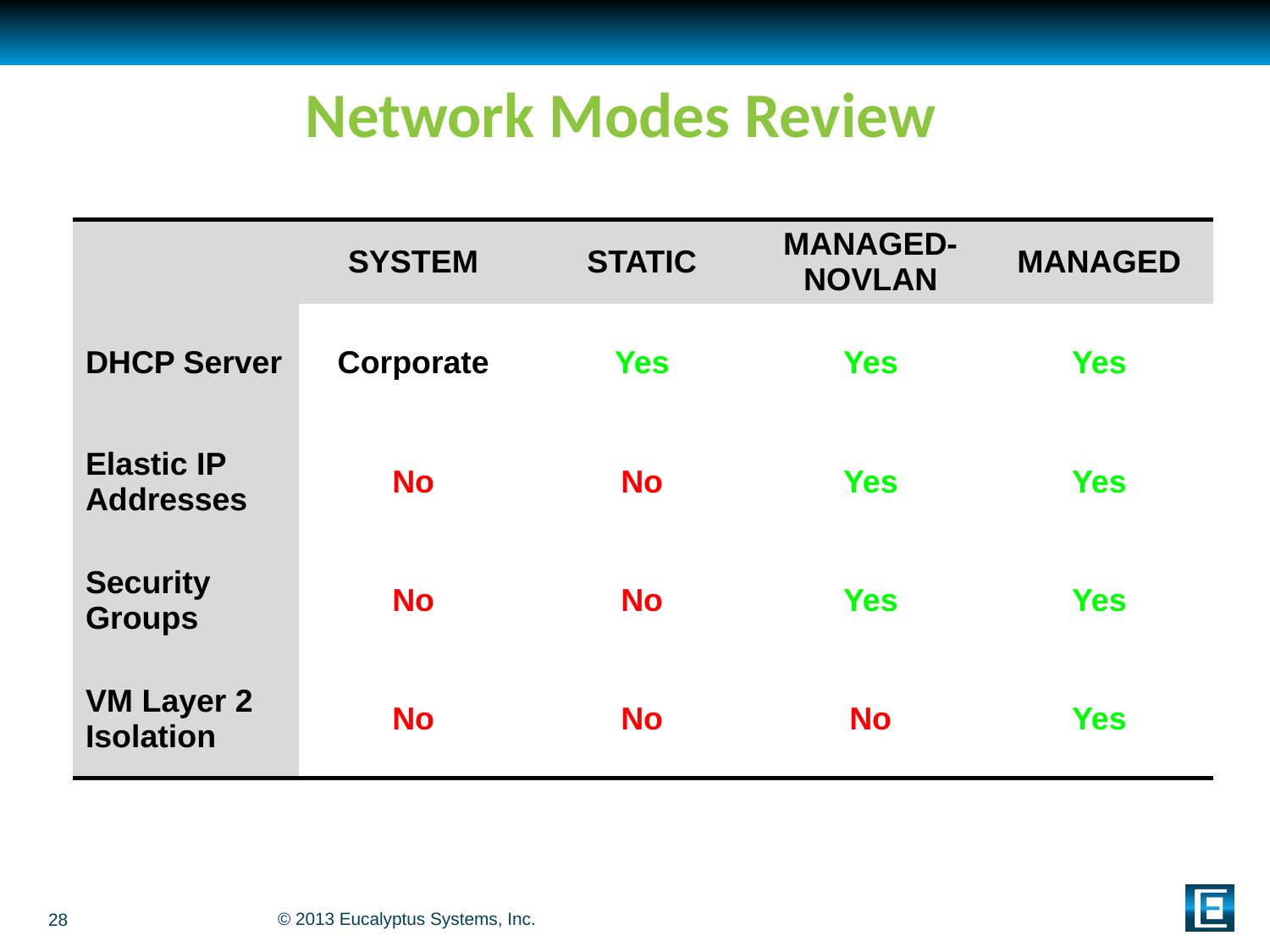

# Network Modes Review
|  | SYSTEM | STATIC | MANAGED-NOVLAN | MANAGED |
| --- | --- | --- | --- | --- |
| DHCP Server | Corporate | Yes | Yes | Yes |
| Elastic IP Addresses | No | No | Yes | Yes |
| Security Groups | No | No | Yes | Yes |
| VM Layer 2 Isolation | No | No | No | Yes |
28